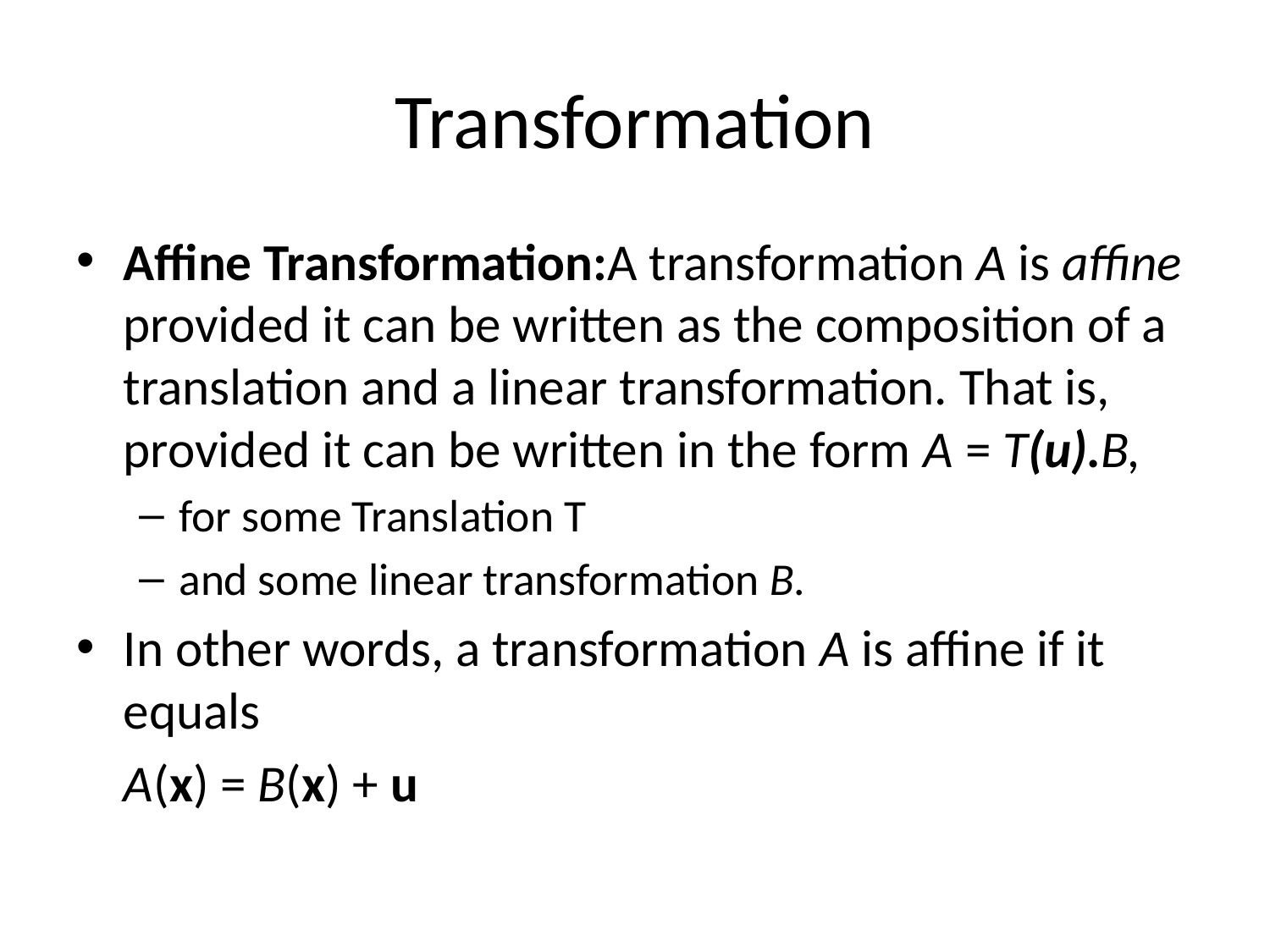

# Transformation
Affine Transformation:A transformation A is affine provided it can be written as the composition of a translation and a linear transformation. That is, provided it can be written in the form A = T(u).B,
for some Translation T
and some linear transformation B.
In other words, a transformation A is affine if it equals
		A(x) = B(x) + u